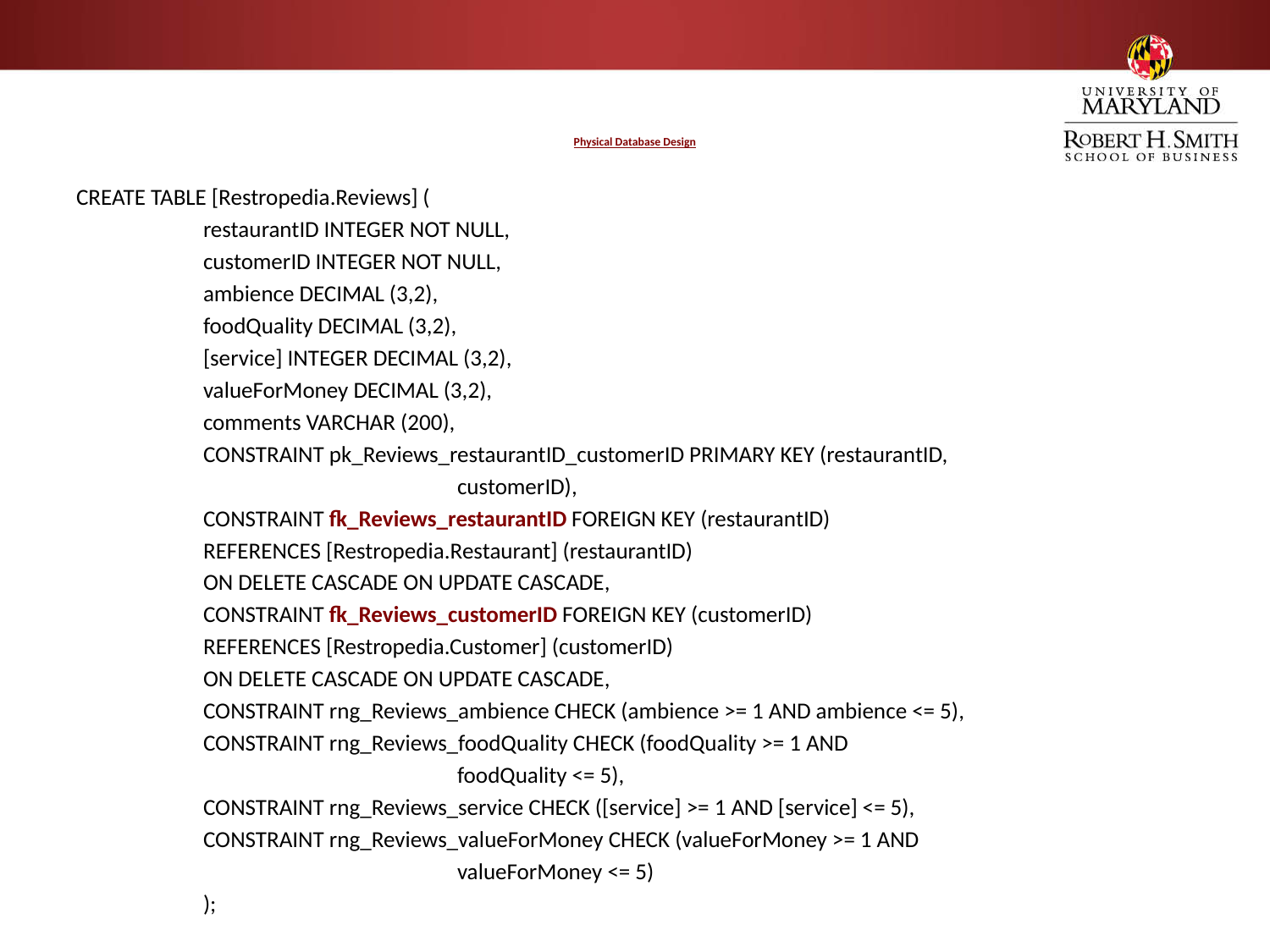

# Physical Database Design
CREATE TABLE [Restropedia.Reviews] (
	restaurantID INTEGER NOT NULL,
	customerID INTEGER NOT NULL,
	ambience DECIMAL (3,2),
	foodQuality DECIMAL (3,2),
	[service] INTEGER DECIMAL (3,2),
	valueForMoney DECIMAL (3,2),
	comments VARCHAR (200),
	CONSTRAINT pk_Reviews_restaurantID_customerID PRIMARY KEY (restaurantID,
			customerID),
	CONSTRAINT fk_Reviews_restaurantID FOREIGN KEY (restaurantID)
	REFERENCES [Restropedia.Restaurant] (restaurantID)
	ON DELETE CASCADE ON UPDATE CASCADE,
	CONSTRAINT fk_Reviews_customerID FOREIGN KEY (customerID)
	REFERENCES [Restropedia.Customer] (customerID)
	ON DELETE CASCADE ON UPDATE CASCADE,
	CONSTRAINT rng_Reviews_ambience CHECK (ambience >= 1 AND ambience <= 5),
	CONSTRAINT rng_Reviews_foodQuality CHECK (foodQuality >= 1 AND
			foodQuality <= 5),
	CONSTRAINT rng_Reviews_service CHECK ([service] >= 1 AND [service] <= 5),
	CONSTRAINT rng_Reviews_valueForMoney CHECK (valueForMoney >= 1 AND
			valueForMoney <= 5)
	);